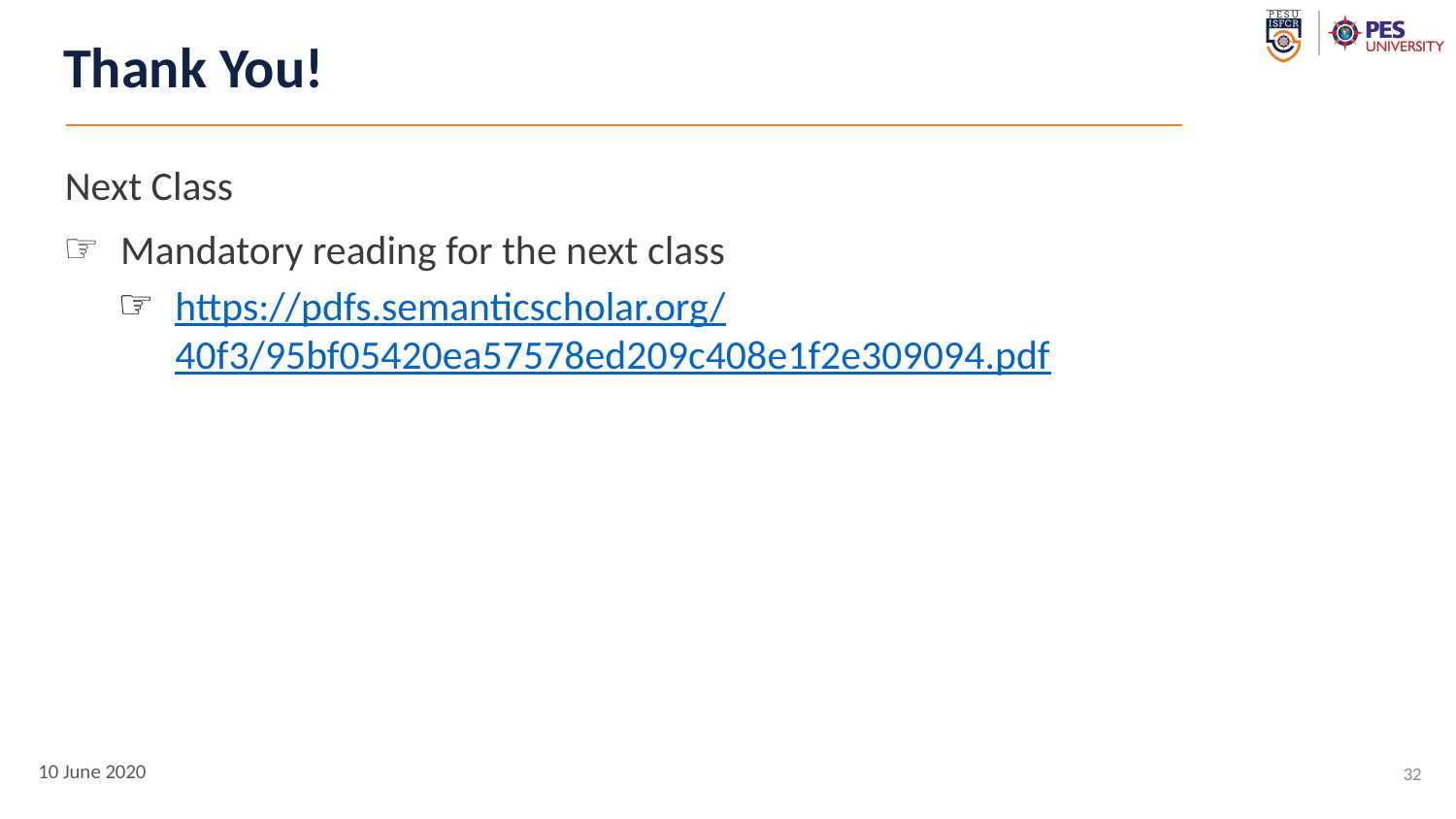

# Thank You!
Next Class
Mandatory reading for the next class
https://pdfs.semanticscholar.org/40f3/95bf05420ea57578ed209c408e1f2e309094.pdf
32
10 June 2020